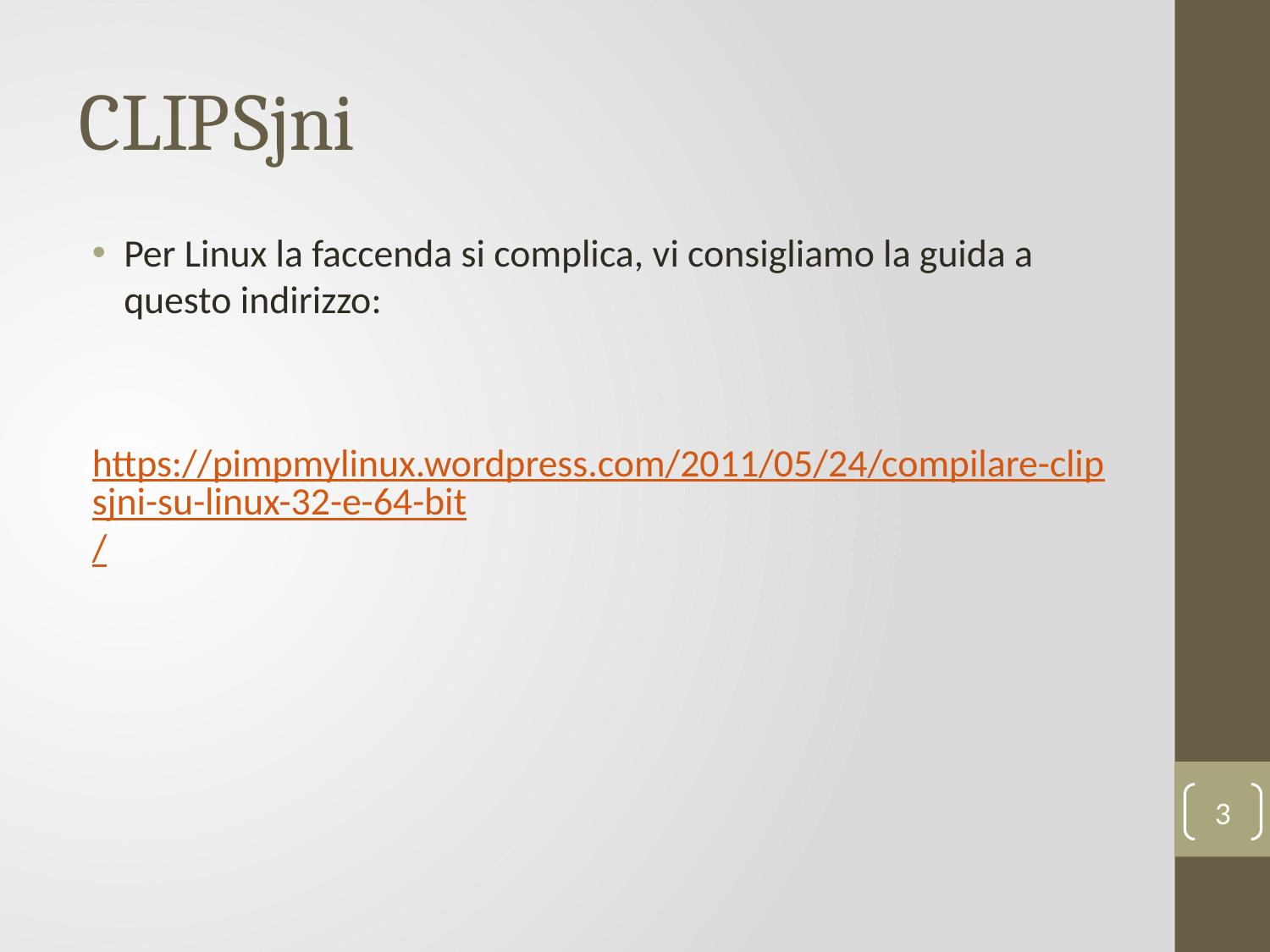

# CLIPSjni
Per Linux la faccenda si complica, vi consigliamo la guida a questo indirizzo:

https://pimpmylinux.wordpress.com/2011/05/24/compilare-clipsjni-su-linux-32-e-64-bit/

3